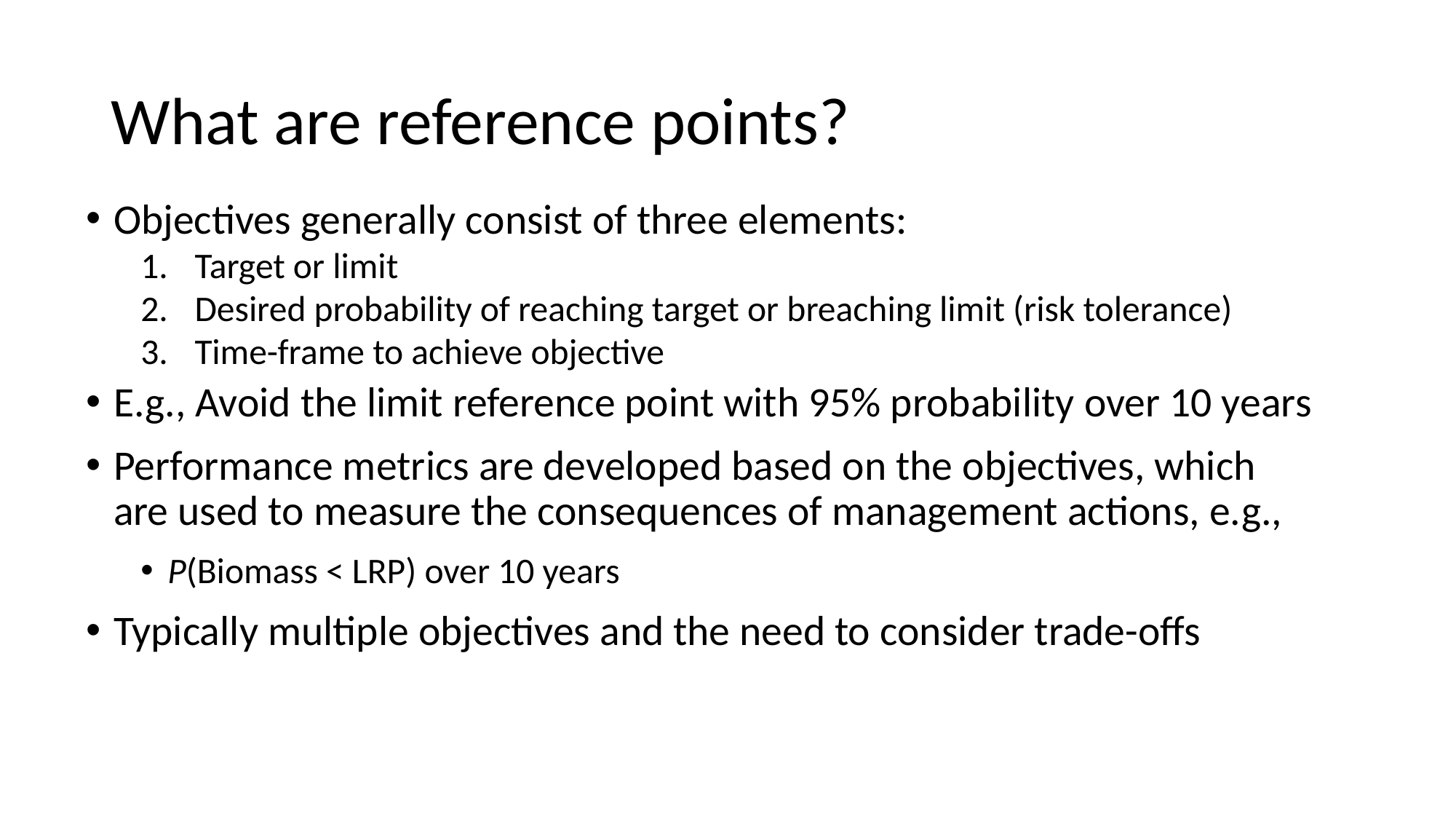

# What are reference points?
Objectives generally consist of three elements:
Target or limit
Desired probability of reaching target or breaching limit (risk tolerance)
Time-frame to achieve objective
E.g., Avoid the limit reference point with 95% probability over 10 years
Performance metrics are developed based on the objectives, which are used to measure the consequences of management actions, e.g.,
P(Biomass < LRP) over 10 years
Typically multiple objectives and the need to consider trade-offs